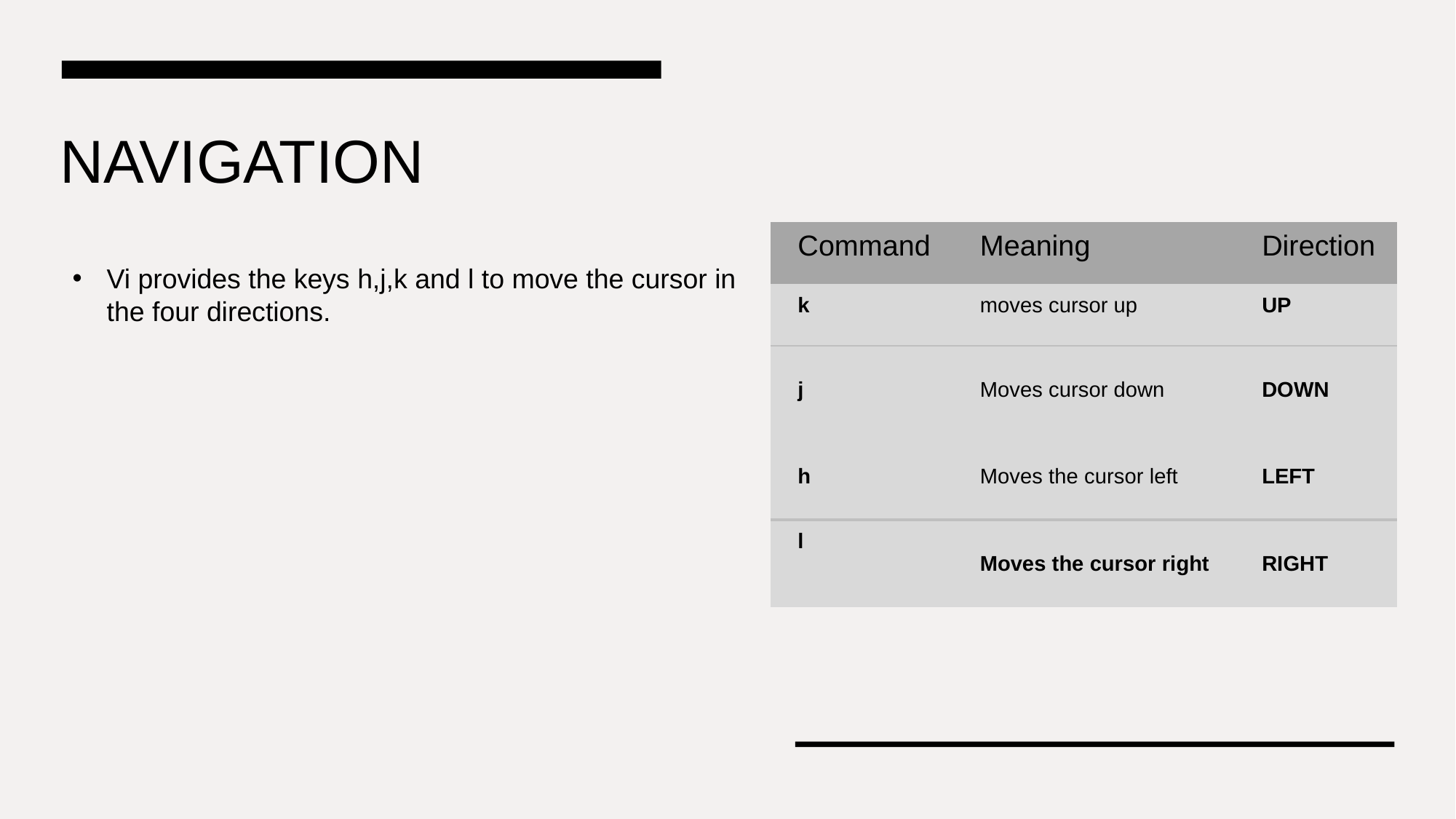

#
NAVIGATION
| Command | Meaning | Direction |
| --- | --- | --- |
| k | moves cursor up | UP |
| j | Moves cursor down | DOWN |
| h | Moves the cursor left | LEFT |
| l | Moves the cursor right | RIGHT |
Vi provides the keys h,j,k and l to move the cursor in the four directions.